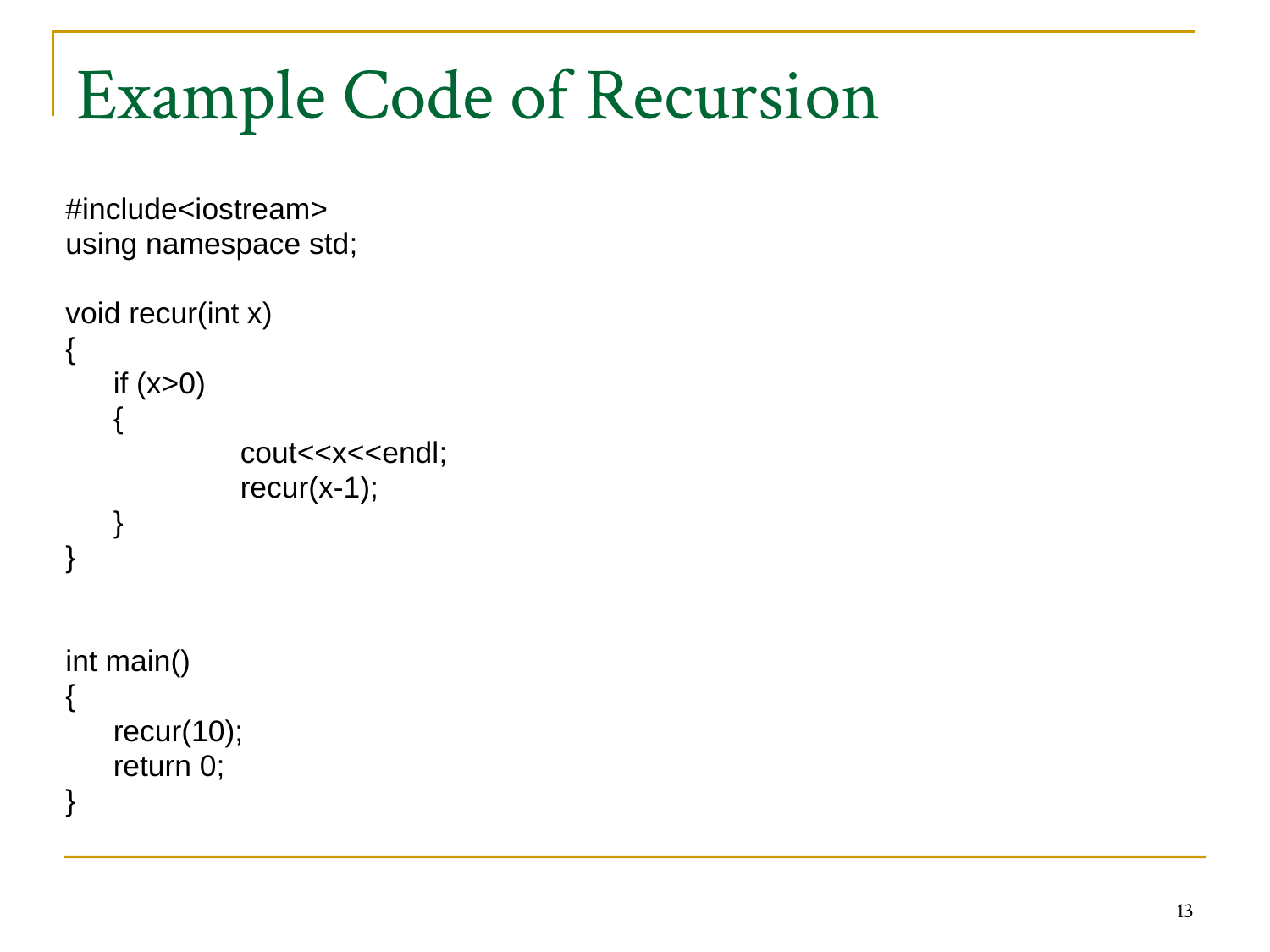

# Example Code of Recursion
#include<iostream>
using namespace std;

void recur(int x)
{
	if (x>0)
	{
		cout<<x<<endl;
		recur(x-1);
	}
}

int main()
{
	recur(10);
	return 0;
}
13